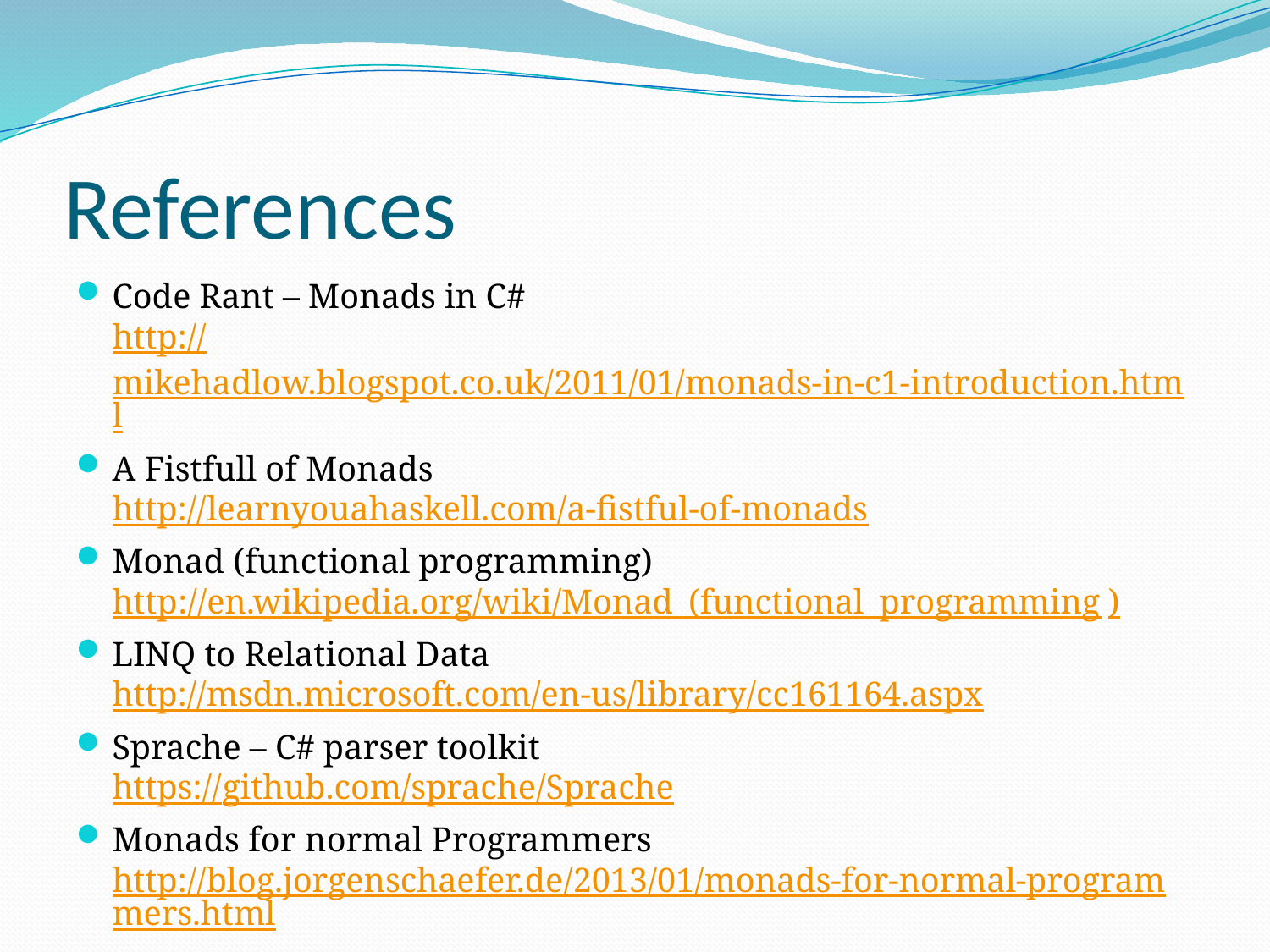

# References
Code Rant – Monads in C#
http://mikehadlow.blogspot.co.uk/2011/01/monads-in-c1-introduction.html
A Fistfull of Monads
http://learnyouahaskell.com/a-fistful-of-monads
Monad (functional programming)
http://en.wikipedia.org/wiki/Monad_(functional_programming)
LINQ to Relational Data
http://msdn.microsoft.com/en-us/library/cc161164.aspx
Sprache – C# parser toolkit
https://github.com/sprache/Sprache
Monads for normal Programmers
http://blog.jorgenschaefer.de/2013/01/monads-for-normal-programmers.html